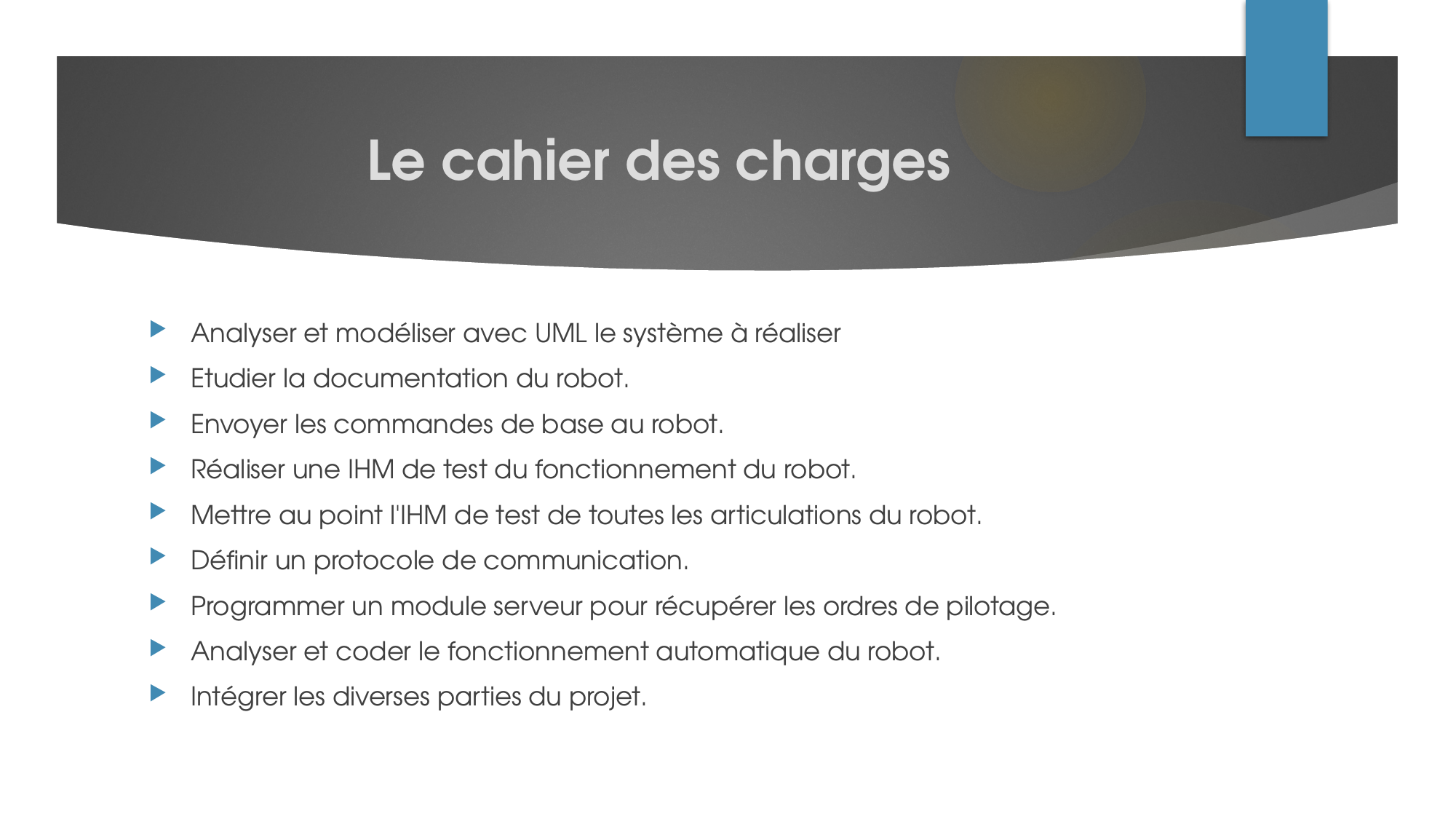

# Le cahier des charges
Analyser et modéliser avec UML le système à réaliser
Etudier la documentation du robot.
Envoyer les commandes de base au robot.
Réaliser une IHM de test du fonctionnement du robot.
Mettre au point l'IHM de test de toutes les articulations du robot.
Définir un protocole de communication.
Programmer un module serveur pour récupérer les ordres de pilotage.
Analyser et coder le fonctionnement automatique du robot.
Intégrer les diverses parties du projet.